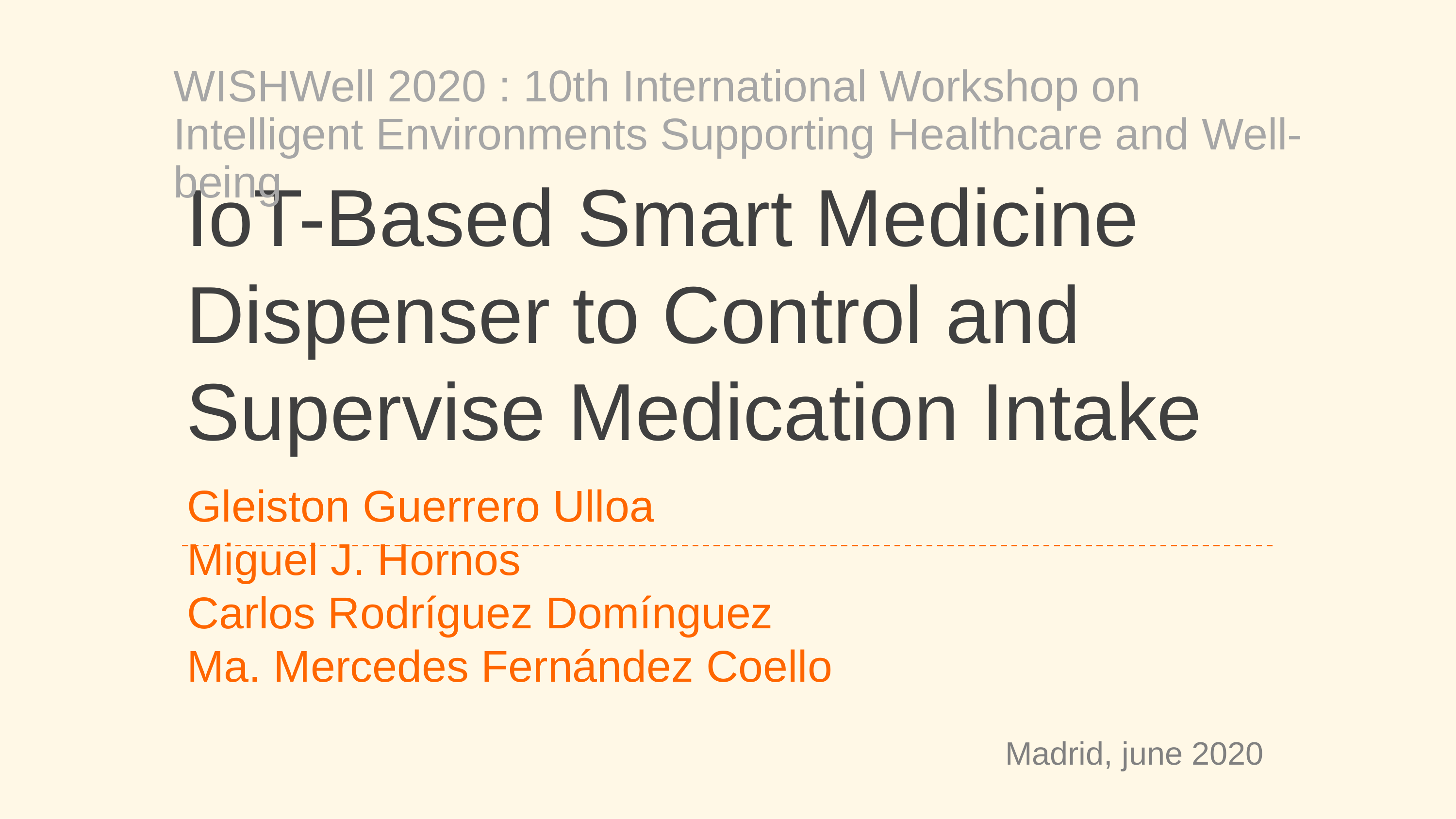

WISHWell 2020 : 10th International Workshop on Intelligent Environments Supporting Healthcare and Well-being
# IoT-Based Smart Medicine Dispenser to Control and Supervise Medication Intake
Gleiston Guerrero Ulloa
Miguel J. Hornos
Carlos Rodríguez Domínguez
Ma. Mercedes Fernández Coello
Madrid, june 2020